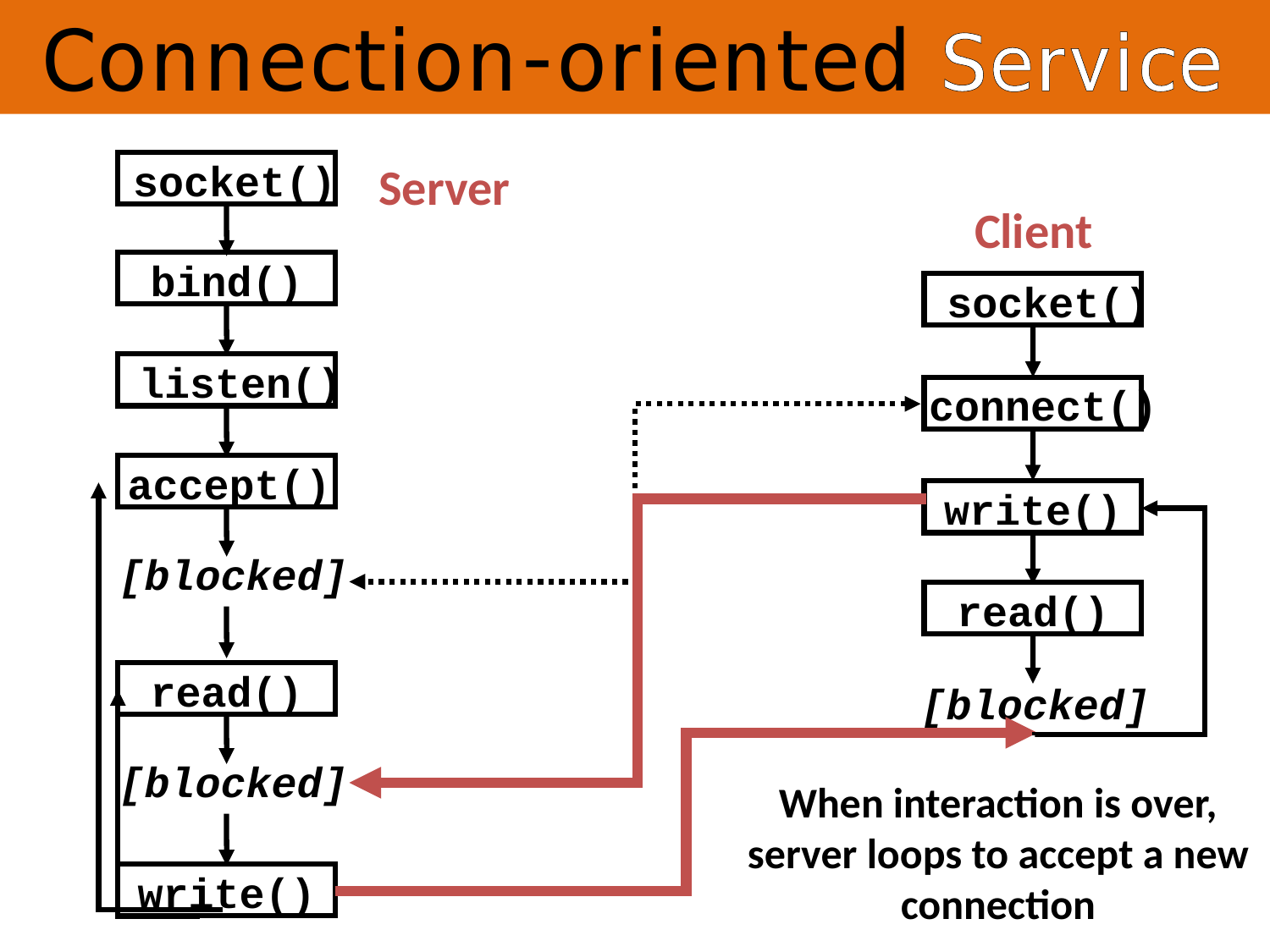

Connection-oriented Service
socket()

Server
Client

bind()

socket()

listen()

connect()

accept()

write()

[blocked]
read()

read()

[blocked]

[blocked]
When interaction is over, server loops to accept a new connection

write()